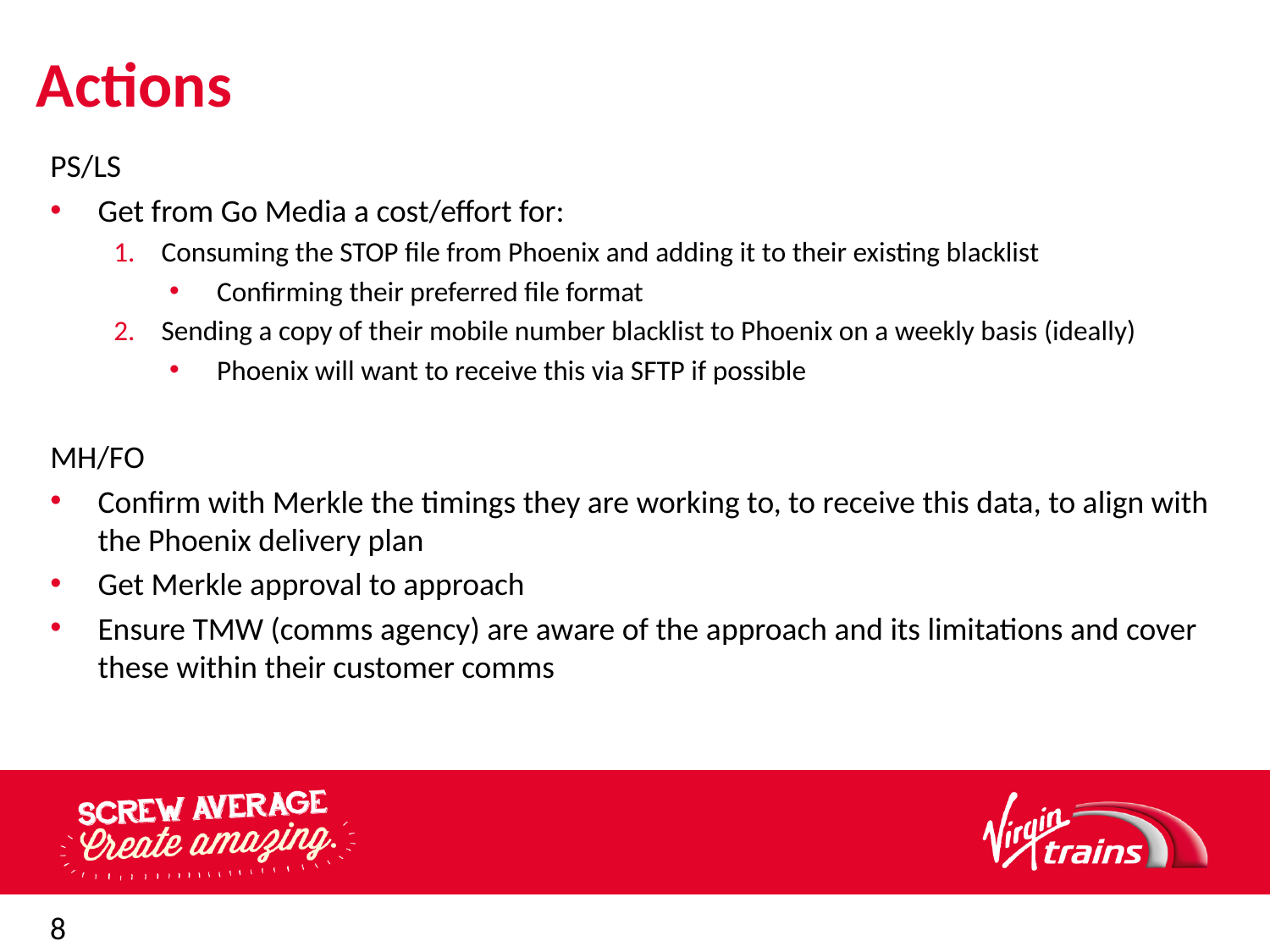

# Actions
PS/LS
Get from Go Media a cost/effort for:
Consuming the STOP file from Phoenix and adding it to their existing blacklist
Confirming their preferred file format
Sending a copy of their mobile number blacklist to Phoenix on a weekly basis (ideally)
Phoenix will want to receive this via SFTP if possible

MH/FO
Confirm with Merkle the timings they are working to, to receive this data, to align with the Phoenix delivery plan
Get Merkle approval to approach
Ensure TMW (comms agency) are aware of the approach and its limitations and cover these within their customer comms

8